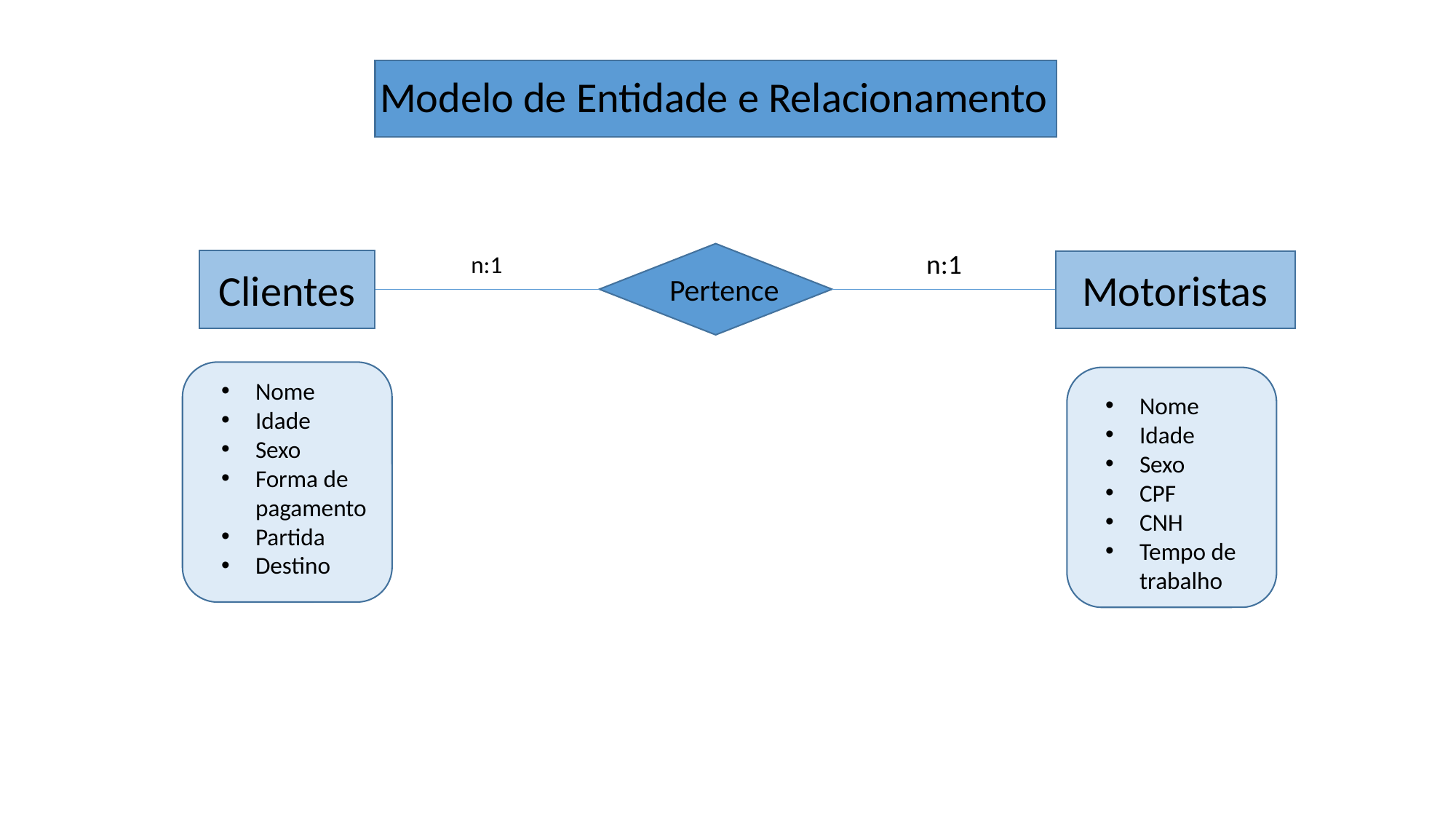

Modelo de Entidade e Relacionamento
n:1
n:1

Clientes
Motoristas
Pertence

Nome
Idade
Sexo
Forma de pagamento
Partida
Destino

Nome
Idade
Sexo
CPF
CNH
Tempo de trabalho